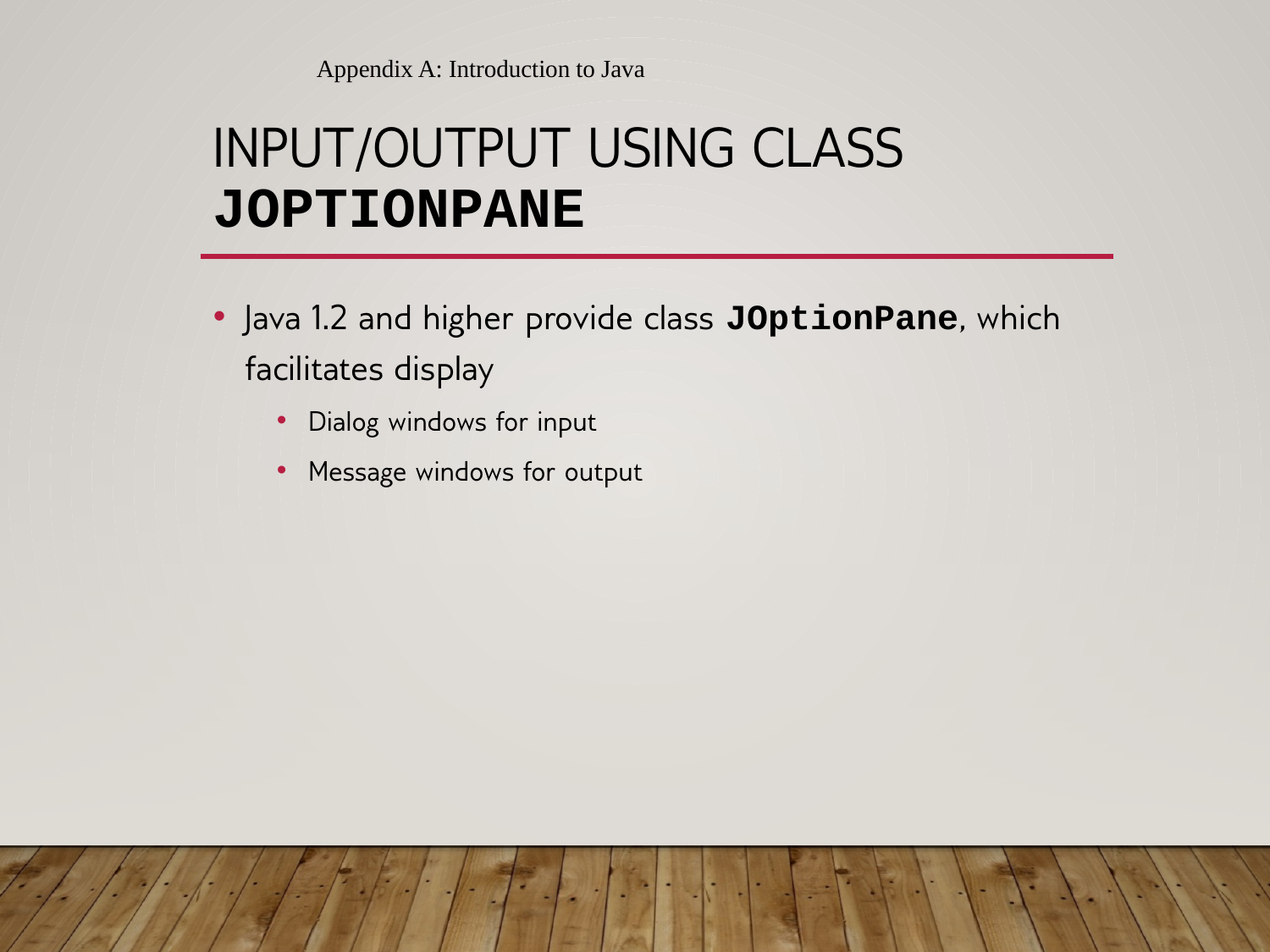

Appendix A: Introduction to Java
# Input/Output using Class JOptionPane
Java 1.2 and higher provide class JOptionPane, which facilitates display
Dialog windows for input
Message windows for output